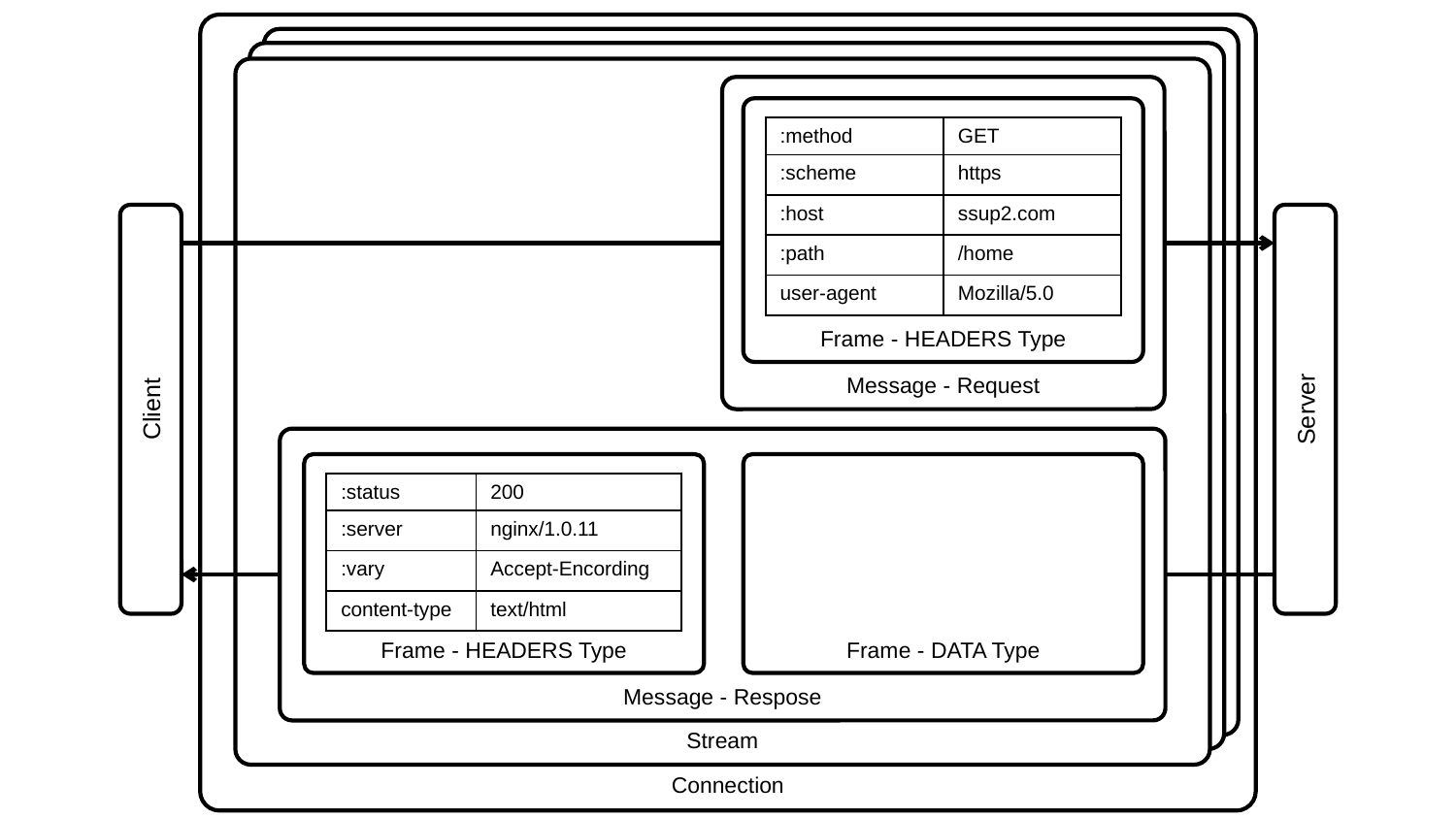

# HTTP2 Component
Connection
Stream 1
Stream 1
Stream
Message - Request
Frame - HEADERS Type
| :method | GET |
| --- | --- |
| :scheme | https |
| :host | ssup2.com |
| :path | /home |
| user-agent | Mozilla/5.0 |
Client
Server
Message - Respose
Frame - HEADERS Type
Frame - DATA Type
| :status | 200 |
| --- | --- |
| :server | nginx/1.0.11 |
| :vary | Accept-Encording |
| content-type | text/html |